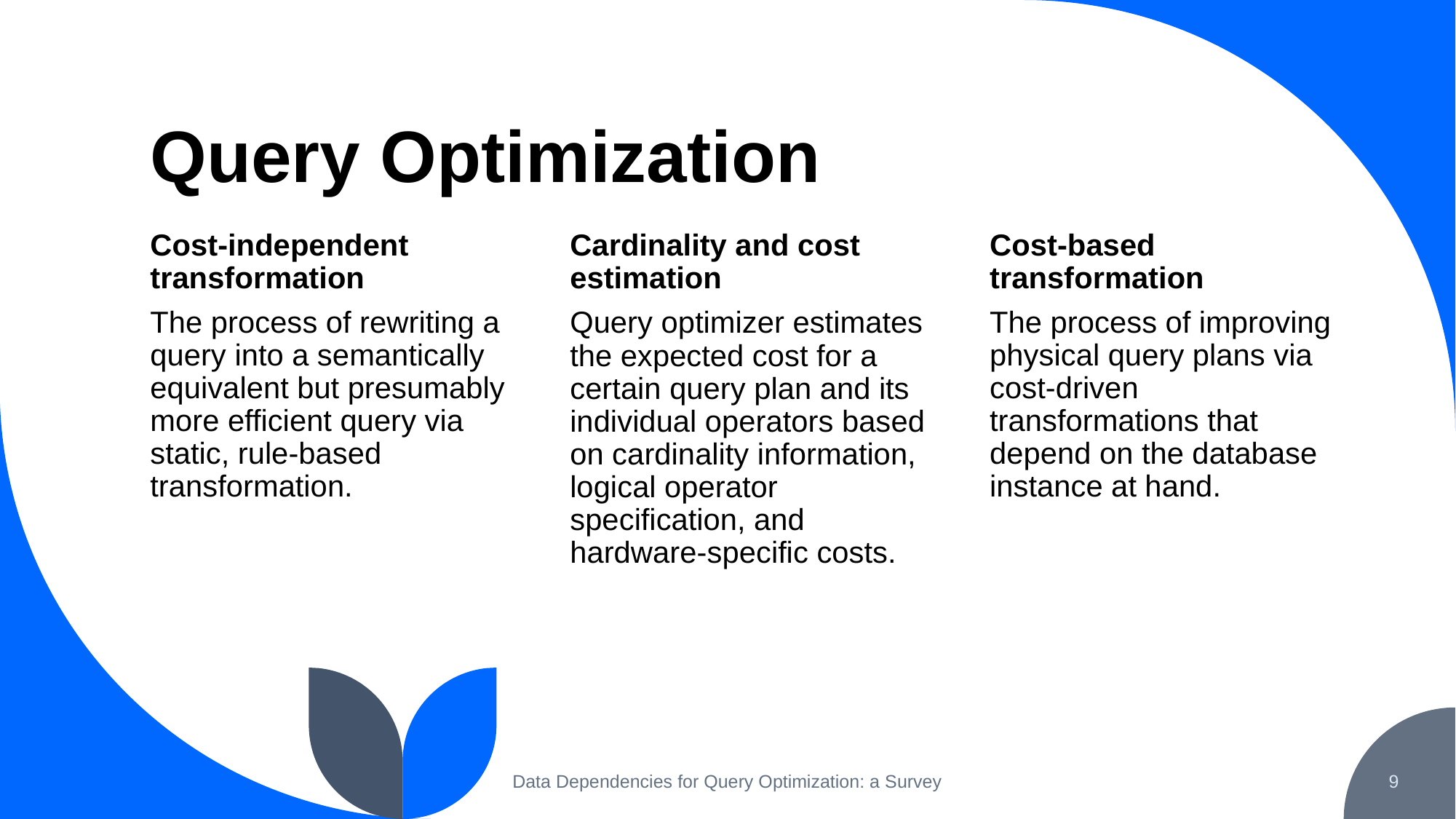

# Query Optimization
Cost-independent transformation
Cardinality and cost estimation
Cost-based transformation
The process of rewriting a query into a semantically equivalent but presumably more efficient query via static, rule-based transformation.

Query optimizer estimates the expected cost for a certain query plan and its individual operators based on cardinality information, logical operator specification, and hardware-specific costs.

The process of improving physical query plans via cost-driven transformations that depend on the database instance at hand.
Data Dependencies for Query Optimization: a Survey
9